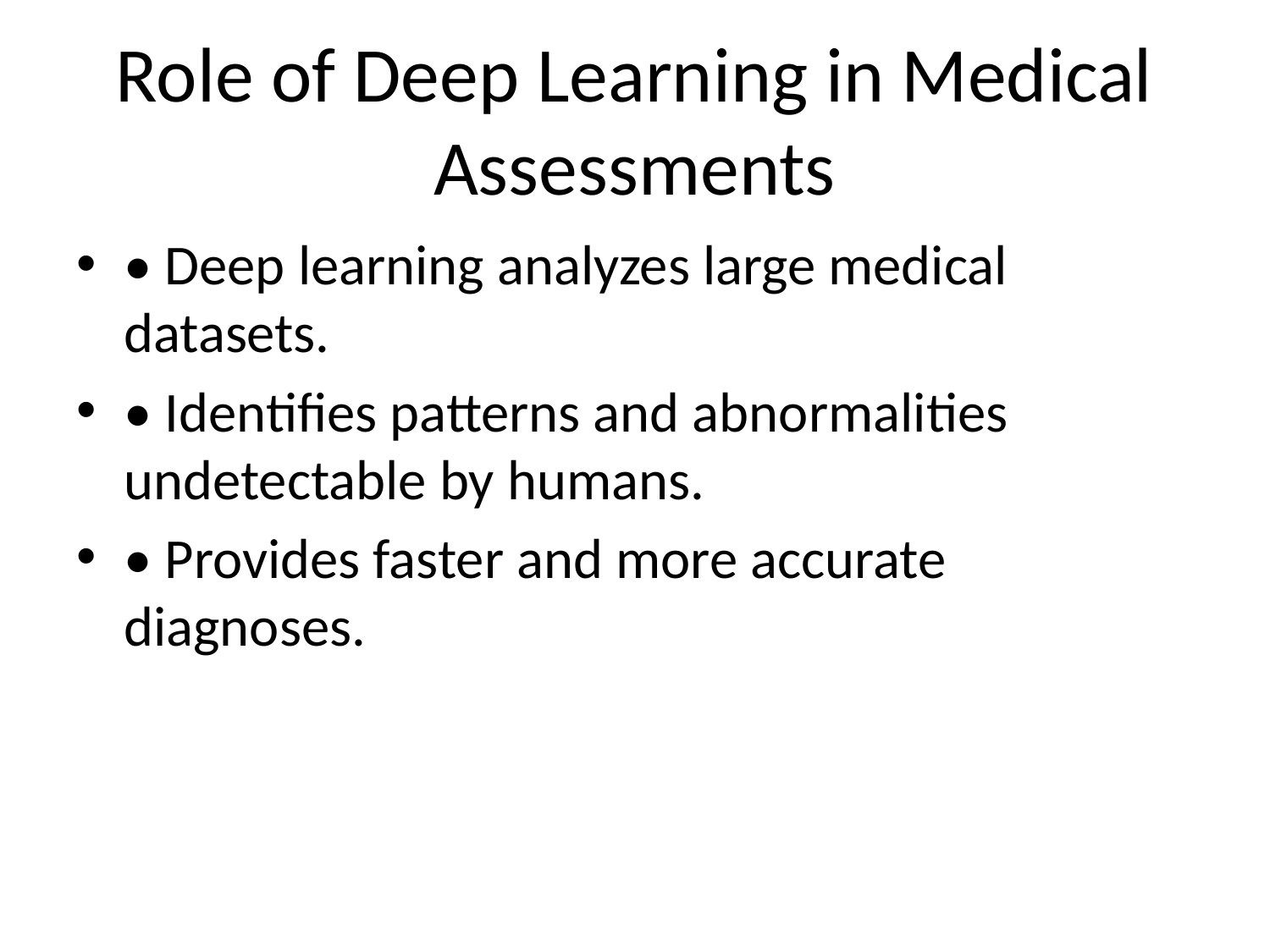

# Role of Deep Learning in Medical Assessments
• Deep learning analyzes large medical datasets.
• Identifies patterns and abnormalities undetectable by humans.
• Provides faster and more accurate diagnoses.